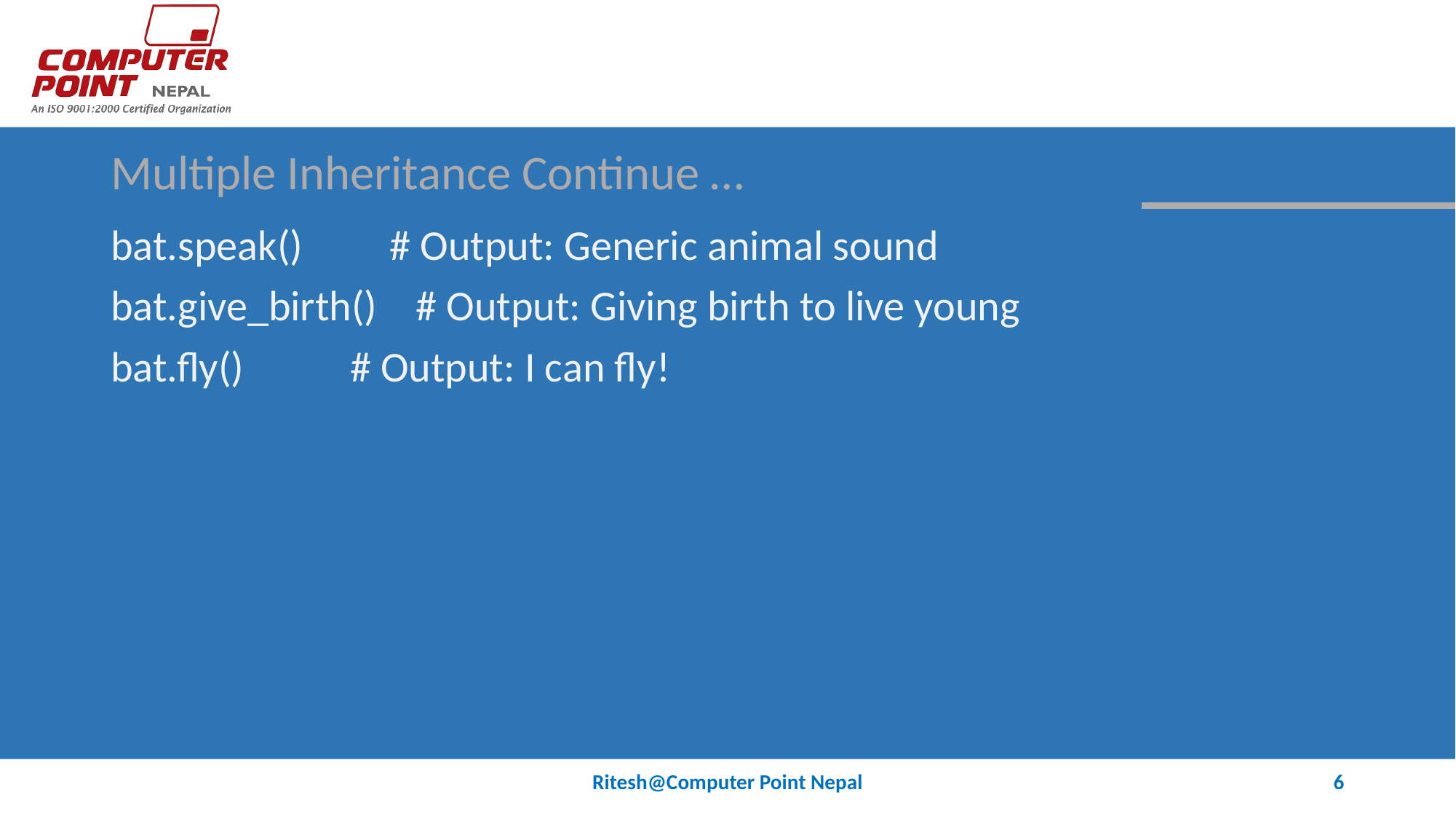

# Multiple Inheritance Continue …
bat.speak()         # Output: Generic animal sound
bat.give_birth()    # Output: Giving birth to live young
bat.fly()           # Output: I can fly!

Ritesh@Computer Point Nepal

6